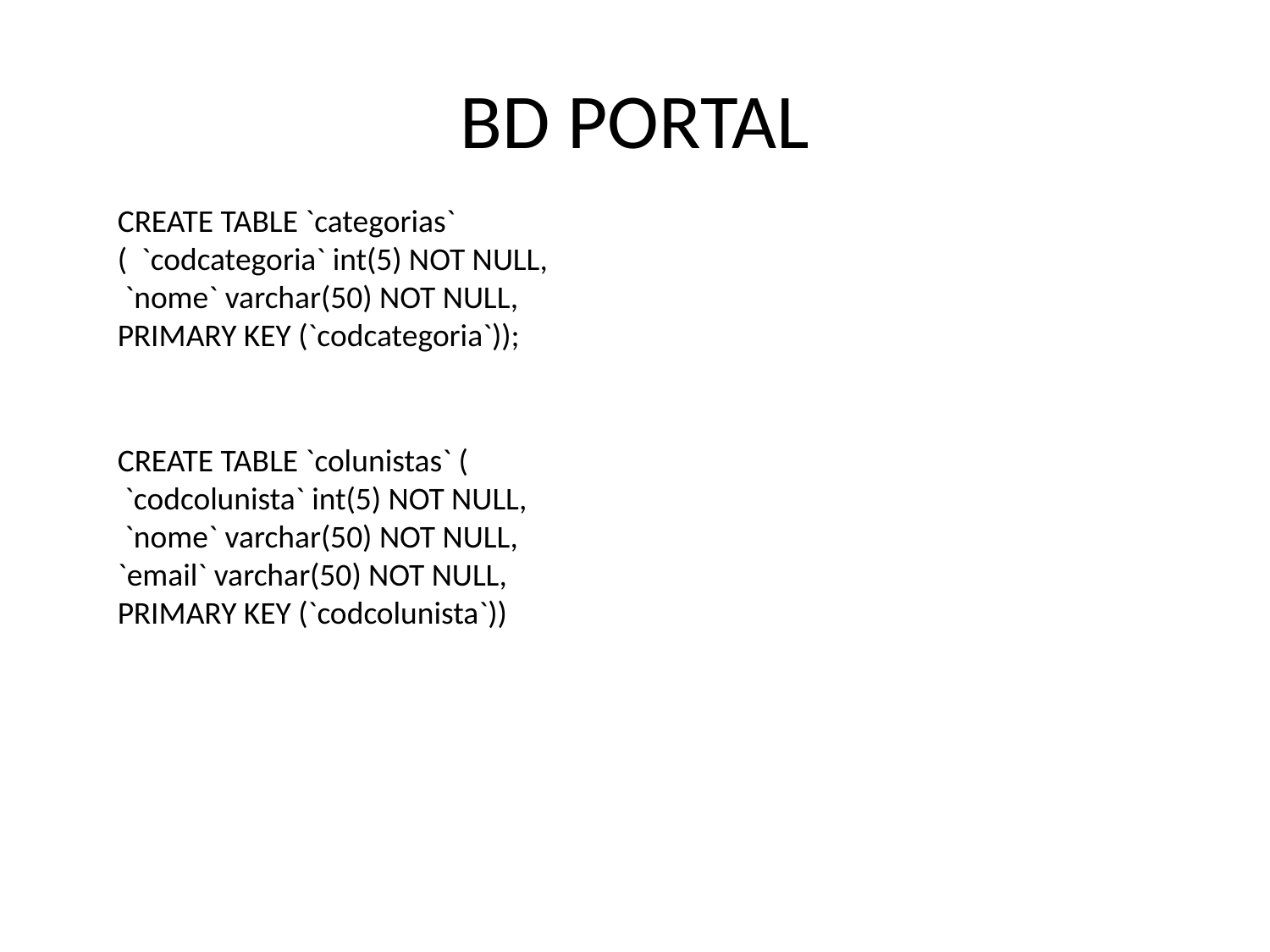

# BD PORTAL
CREATE TABLE `categorias` (  `codcategoria` int(5) NOT NULL,
 `nome` varchar(50) NOT NULL,  PRIMARY KEY (`codcategoria`));
CREATE TABLE `colunistas` (
 `codcolunista` int(5) NOT NULL,
 `nome` varchar(50) NOT NULL,
`email` varchar(50) NOT NULL,
PRIMARY KEY (`codcolunista`))